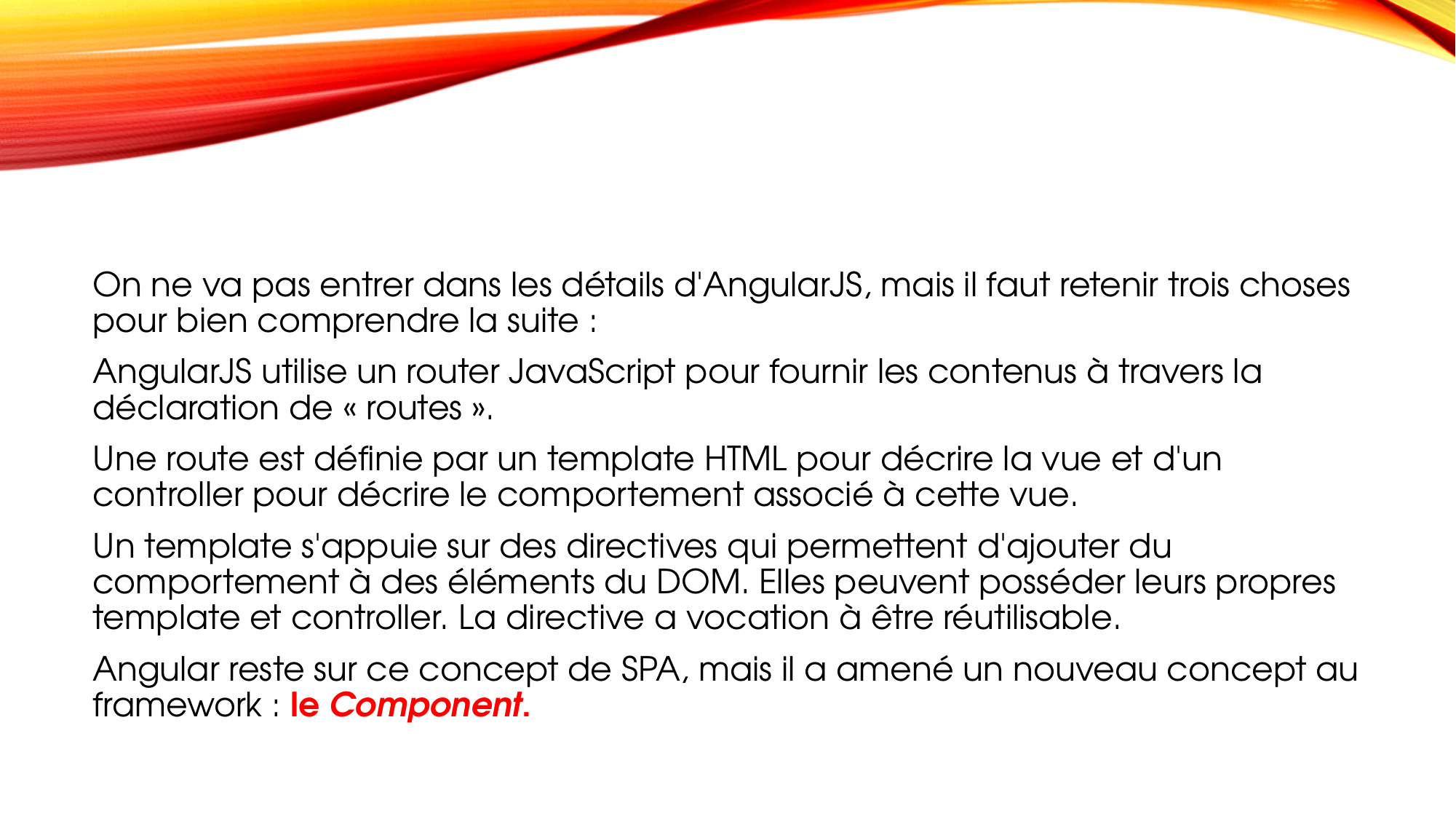

#
On ne va pas entrer dans les détails d'AngularJS, mais il faut retenir trois choses pour bien comprendre la suite :
AngularJS utilise un router JavaScript pour fournir les contenus à travers la déclaration de « routes ».
Une route est définie par un template HTML pour décrire la vue et d'un controller pour décrire le comportement associé à cette vue.
Un template s'appuie sur des directives qui permettent d'ajouter du comportement à des éléments du DOM. Elles peuvent posséder leurs propres template et controller. La directive a vocation à être réutilisable.
Angular reste sur ce concept de SPA, mais il a amené un nouveau concept au framework : le Component.